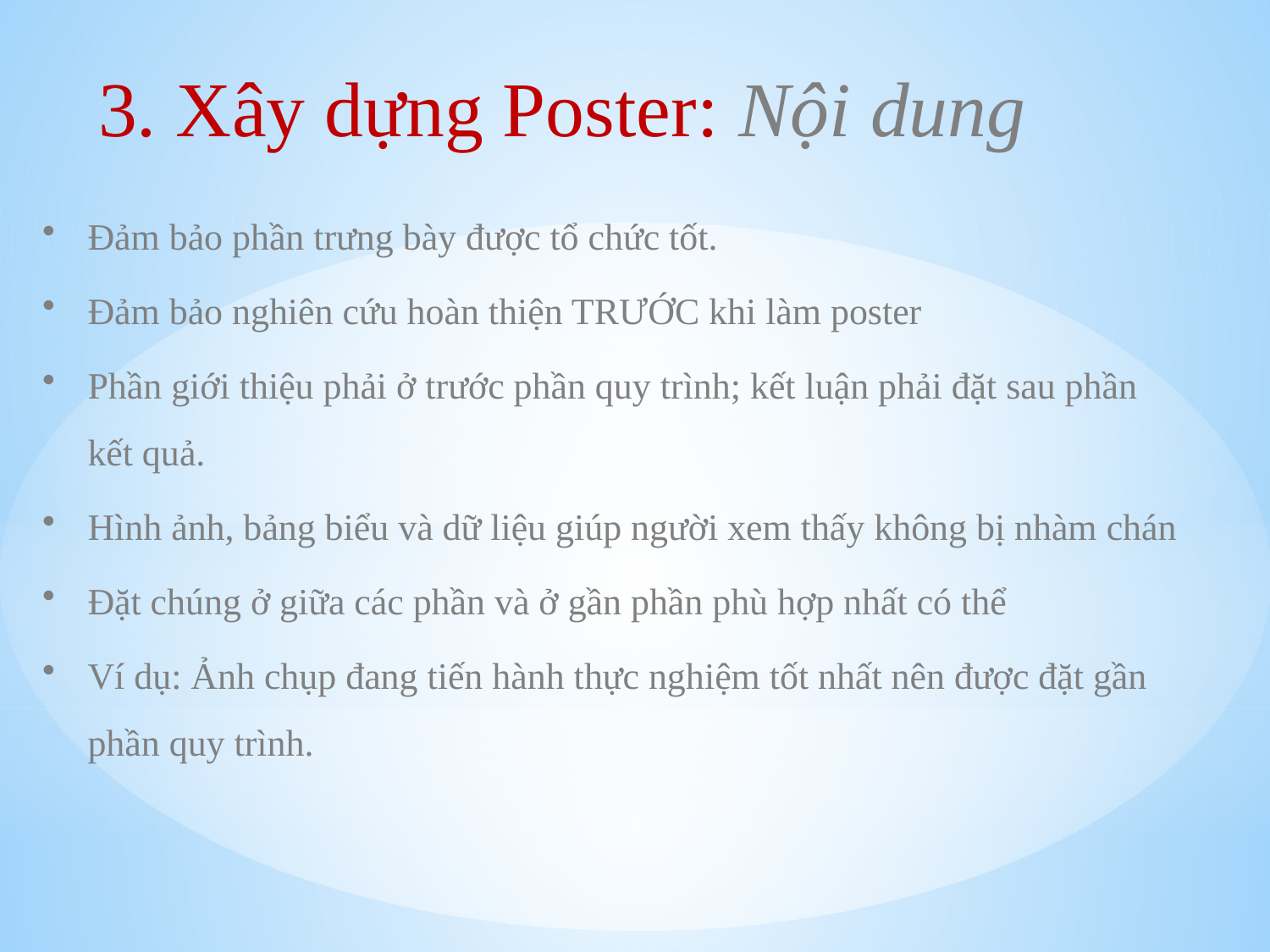

3. Xây dựng Poster: Nội dung
Đảm bảo phần trưng bày được tổ chức tốt.
Đảm bảo nghiên cứu hoàn thiện TRƯỚC khi làm poster
Phần giới thiệu phải ở trước phần quy trình; kết luận phải đặt sau phần kết quả.
Hình ảnh, bảng biểu và dữ liệu giúp người xem thấy không bị nhàm chán
Đặt chúng ở giữa các phần và ở gần phần phù hợp nhất có thể
Ví dụ: Ảnh chụp đang tiến hành thực nghiệm tốt nhất nên được đặt gần phần quy trình.